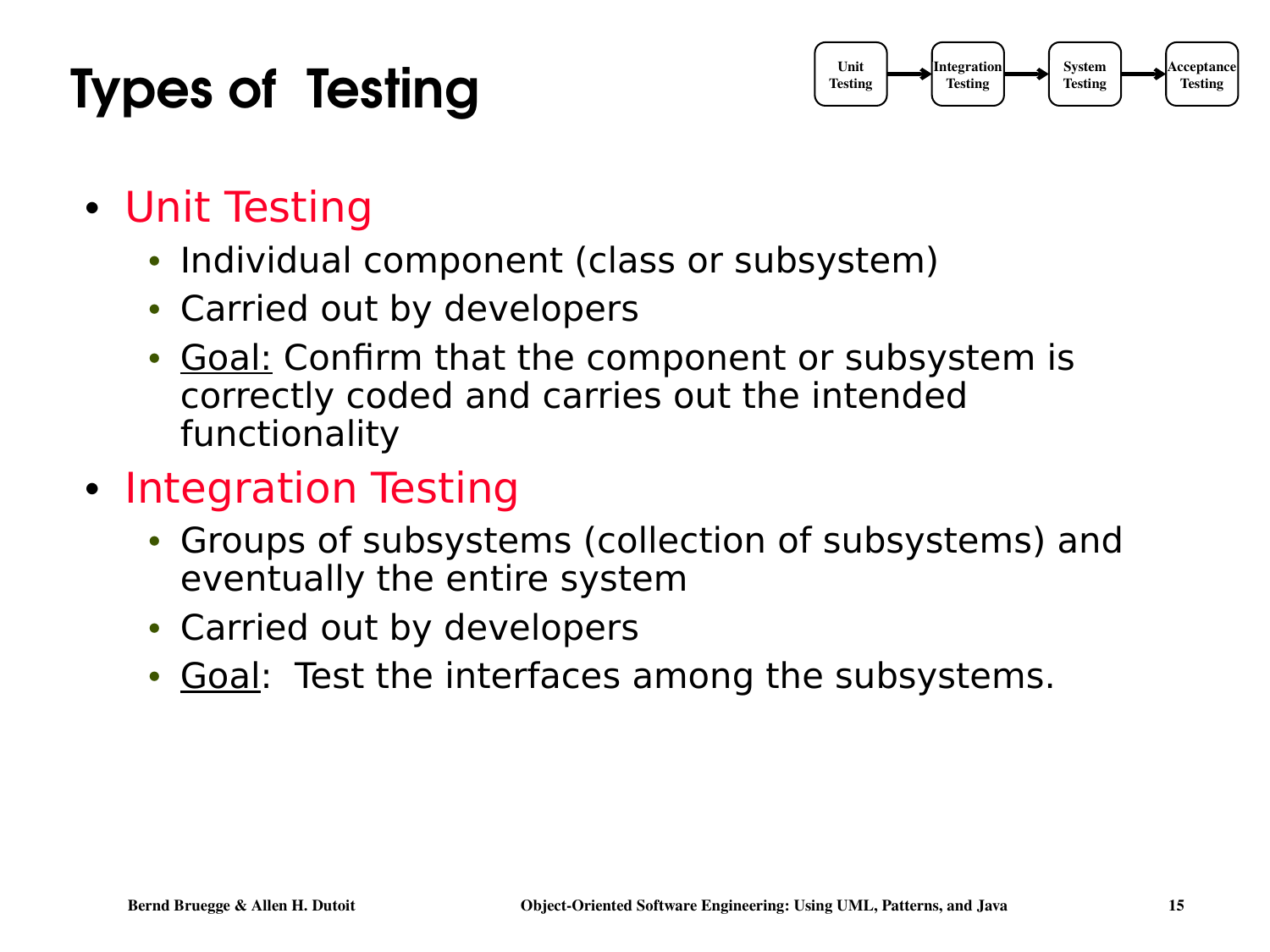

# Types of  Testing
Unit
Testing
Integration
Testing
System
Testing
Acceptance
Testing
Unit Testing
Individual component (class or subsystem)
Carried out by developers
Goal: Confirm that the component or subsystem is correctly coded and carries out the intended functionality
Integration Testing
Groups of subsystems (collection of subsystems) and eventually the entire system
Carried out by developers
Goal:  Test the interfaces among the subsystems.